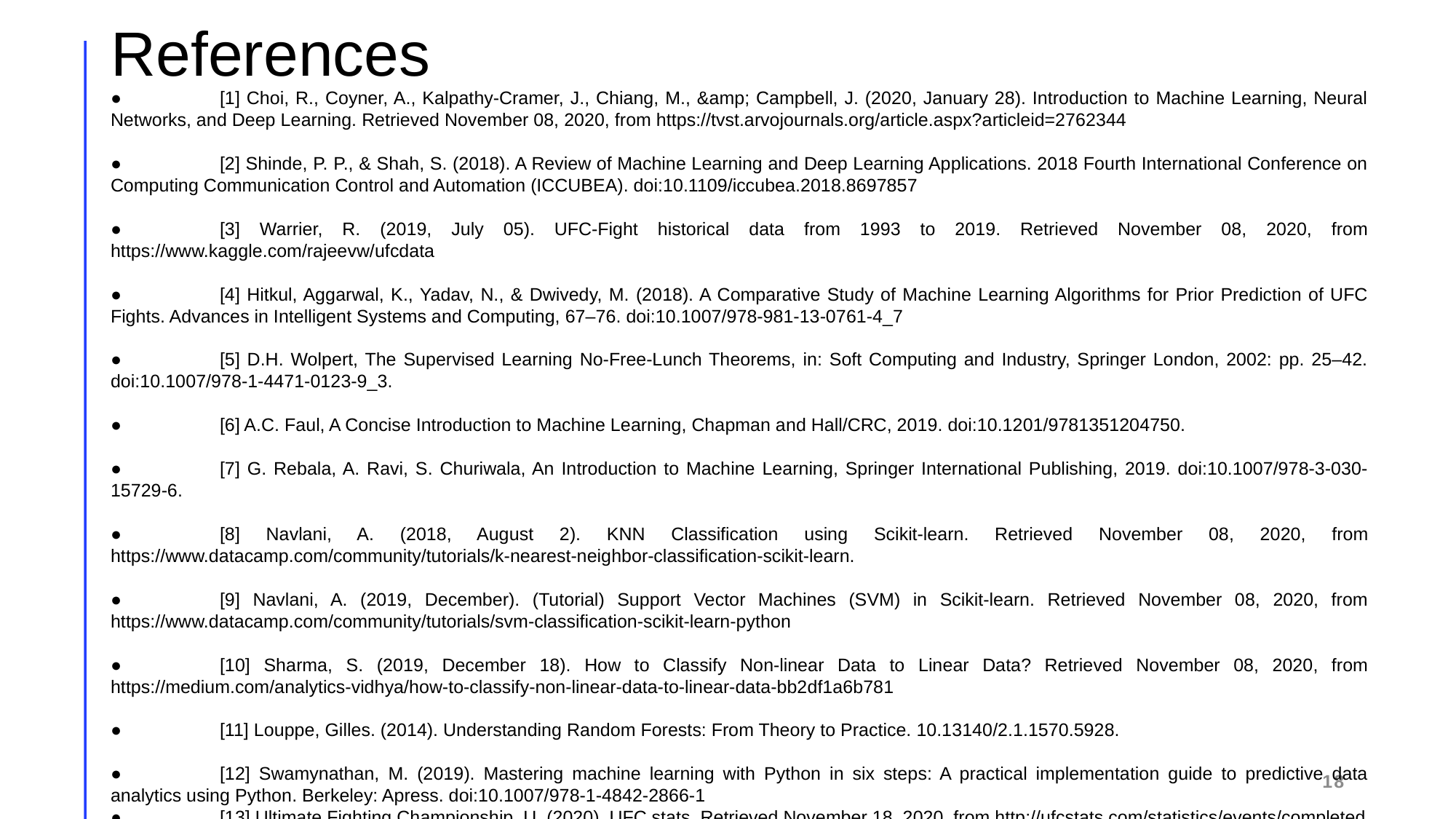

# References
●	[1] Choi, R., Coyner, A., Kalpathy-Cramer, J., Chiang, M., &amp; Campbell, J. (2020, January 28). Introduction to Machine Learning, Neural Networks, and Deep Learning. Retrieved November 08, 2020, from https://tvst.arvojournals.org/article.aspx?articleid=2762344

●	[2] Shinde, P. P., & Shah, S. (2018). A Review of Machine Learning and Deep Learning Applications. 2018 Fourth International Conference on Computing Communication Control and Automation (ICCUBEA). doi:10.1109/iccubea.2018.8697857

●	[3] Warrier, R. (2019, July 05). UFC-Fight historical data from 1993 to 2019. Retrieved November 08, 2020, from https://www.kaggle.com/rajeevw/ufcdata

●	[4] Hitkul, Aggarwal, K., Yadav, N., & Dwivedy, M. (2018). A Comparative Study of Machine Learning Algorithms for Prior Prediction of UFC Fights. Advances in Intelligent Systems and Computing, 67–76. doi:10.1007/978-981-13-0761-4_7

●	[5] D.H. Wolpert, The Supervised Learning No-Free-Lunch Theorems, in: Soft Computing and Industry, Springer London, 2002: pp. 25–42. doi:10.1007/978-1-4471-0123-9_3.

●	[6] A.C. Faul, A Concise Introduction to Machine Learning, Chapman and Hall/CRC, 2019. doi:10.1201/9781351204750.

●	[7] G. Rebala, A. Ravi, S. Churiwala, An Introduction to Machine Learning, Springer International Publishing, 2019. doi:10.1007/978-3-030-15729-6.

●	[8] Navlani, A. (2018, August 2). KNN Classification using Scikit-learn. Retrieved November 08, 2020, from https://www.datacamp.com/community/tutorials/k-nearest-neighbor-classification-scikit-learn.

●	[9] Navlani, A. (2019, December). (Tutorial) Support Vector Machines (SVM) in Scikit-learn. Retrieved November 08, 2020, from https://www.datacamp.com/community/tutorials/svm-classification-scikit-learn-python

●	[10] Sharma, S. (2019, December 18). How to Classify Non-linear Data to Linear Data? Retrieved November 08, 2020, from https://medium.com/analytics-vidhya/how-to-classify-non-linear-data-to-linear-data-bb2df1a6b781

●	[11] Louppe, Gilles. (2014). Understanding Random Forests: From Theory to Practice. 10.13140/2.1.1570.5928.

●	[12] Swamynathan, M. (2019). Mastering machine learning with Python in six steps: A practical implementation guide to predictive data analytics using Python. Berkeley: Apress. doi:10.1007/978-1-4842-2866-1
●	[13] Ultimate Fighting Championship, U. (2020). UFC stats. Retrieved November 18, 2020, from http://ufcstats.com/statistics/events/completed

18